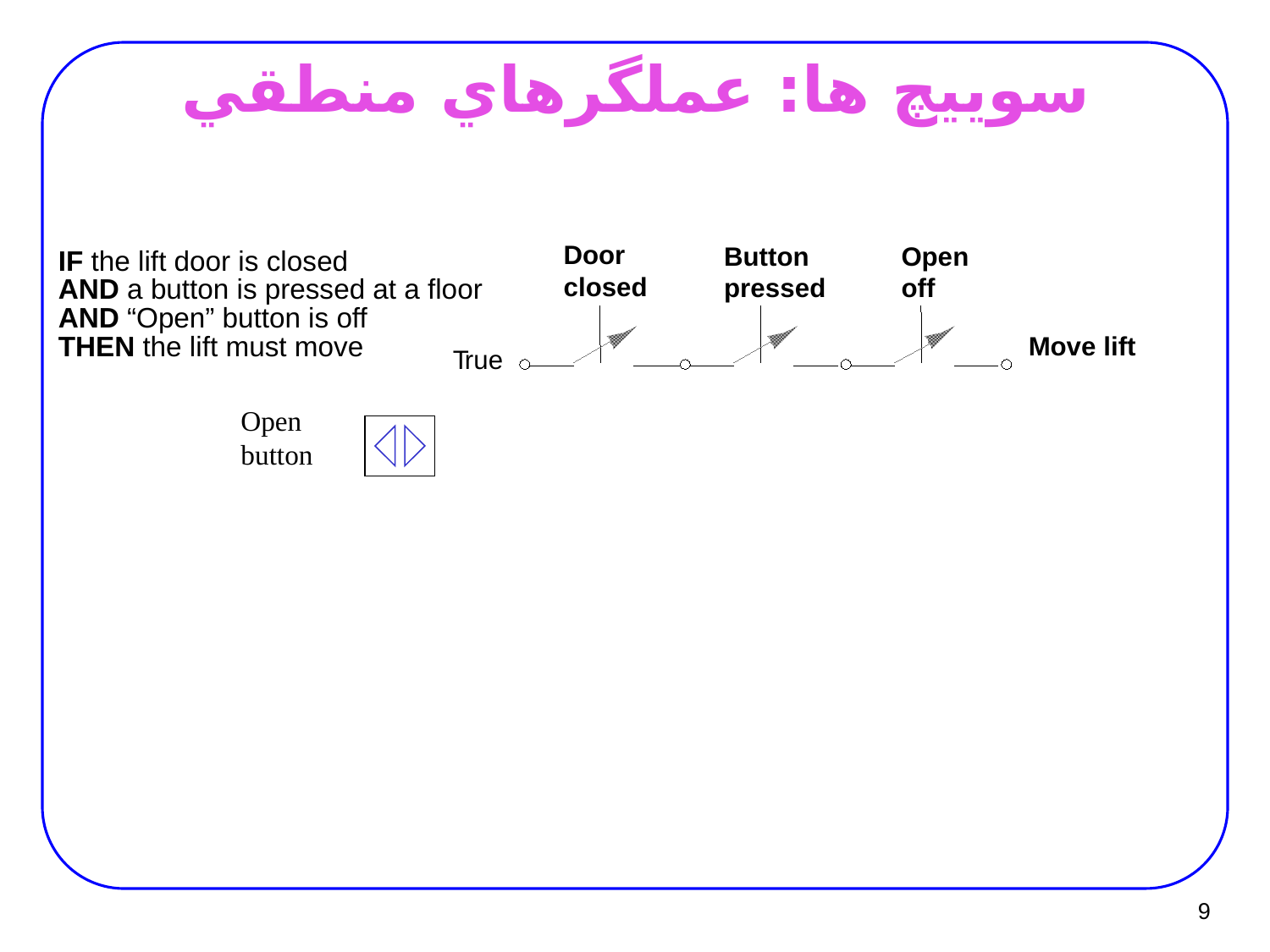

# سوييچ ها: عملگرهاي منطقي

Door
closed
Button
pressed
Open
off

IF the lift door is closed
AND a button is pressed at a floor
AND “Open” button is off
THEN the lift must move

Move lift

T
rue

Open button

9